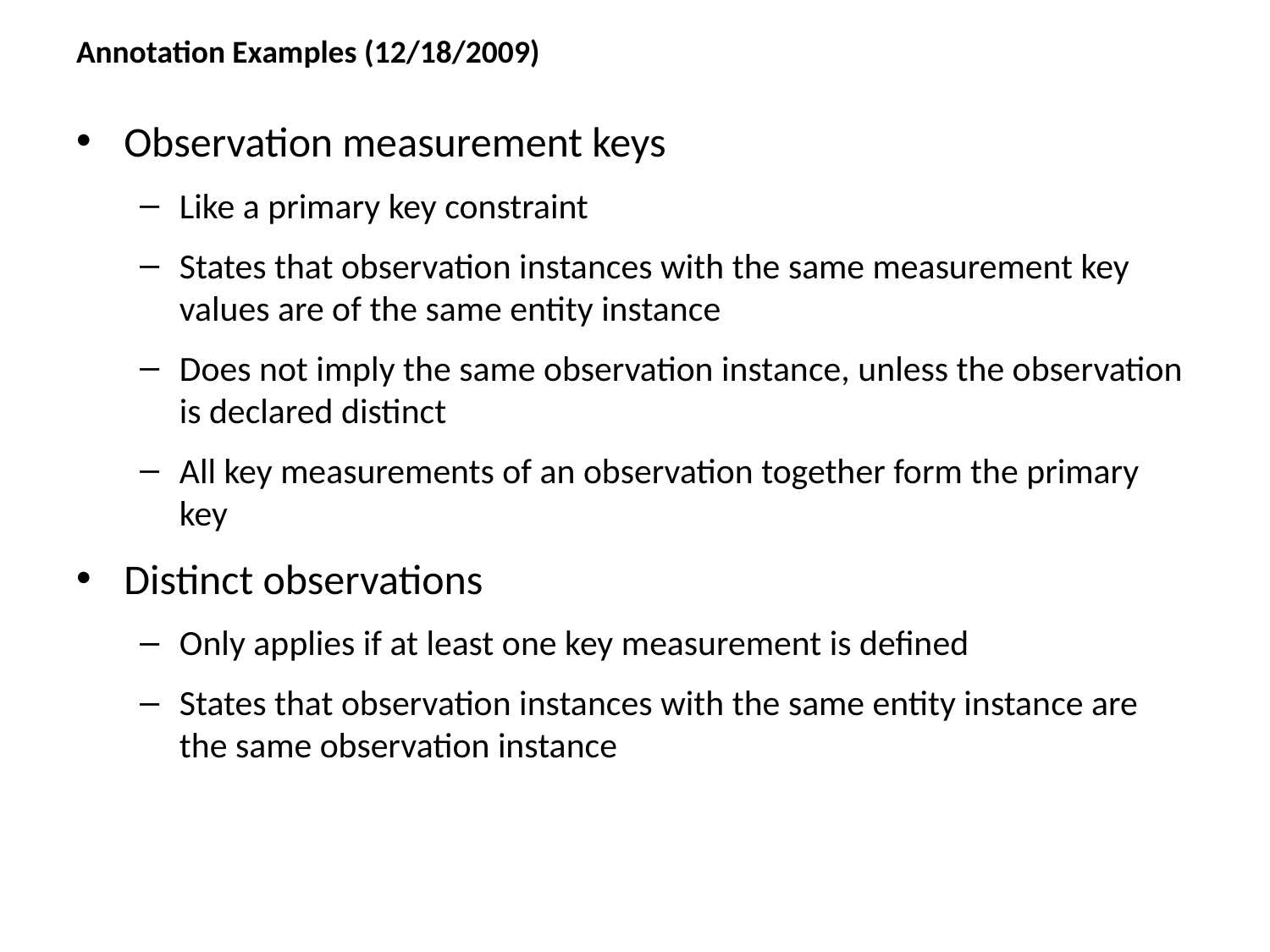

# Annotation Examples (12/18/2009)
Observation measurement keys
Like a primary key constraint
States that observation instances with the same measurement key values are of the same entity instance
Does not imply the same observation instance, unless the observation is declared distinct
All key measurements of an observation together form the primary key
Distinct observations
Only applies if at least one key measurement is defined
States that observation instances with the same entity instance are the same observation instance